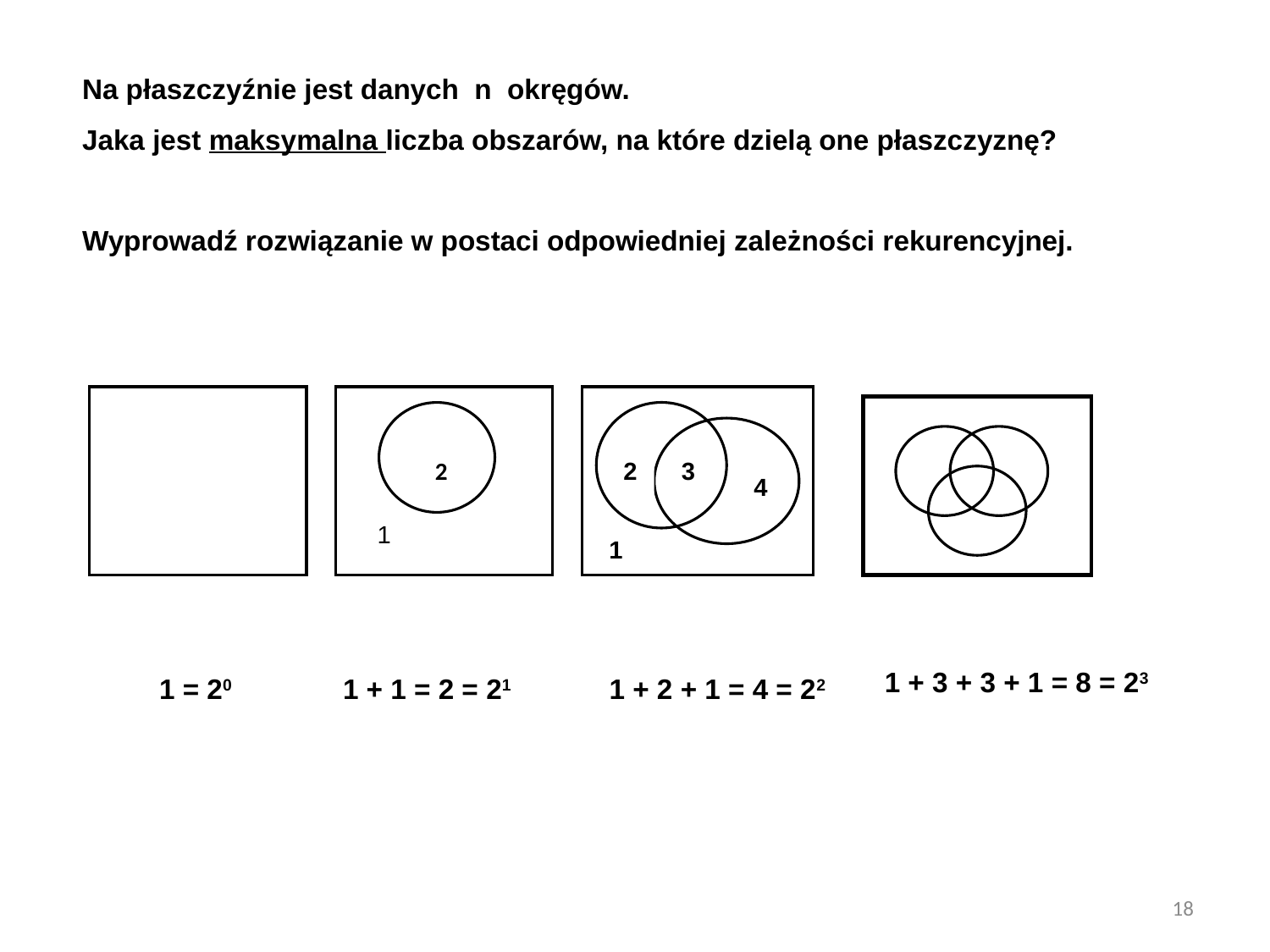

Na płaszczyźnie jest danych  n  okręgów.
Jaka jest maksymalna liczba obszarów, na które dzielą one płaszczyznę?

Wyprowadź rozwiązanie w postaci odpowiedniej zależności rekurencyjnej.

2
2
3
4
1
1

 1 + 3 + 3 + 1 = 8 = 23
         1 = 20	1 + 1 = 2 = 21             1 + 2 + 1 = 4 = 22
18